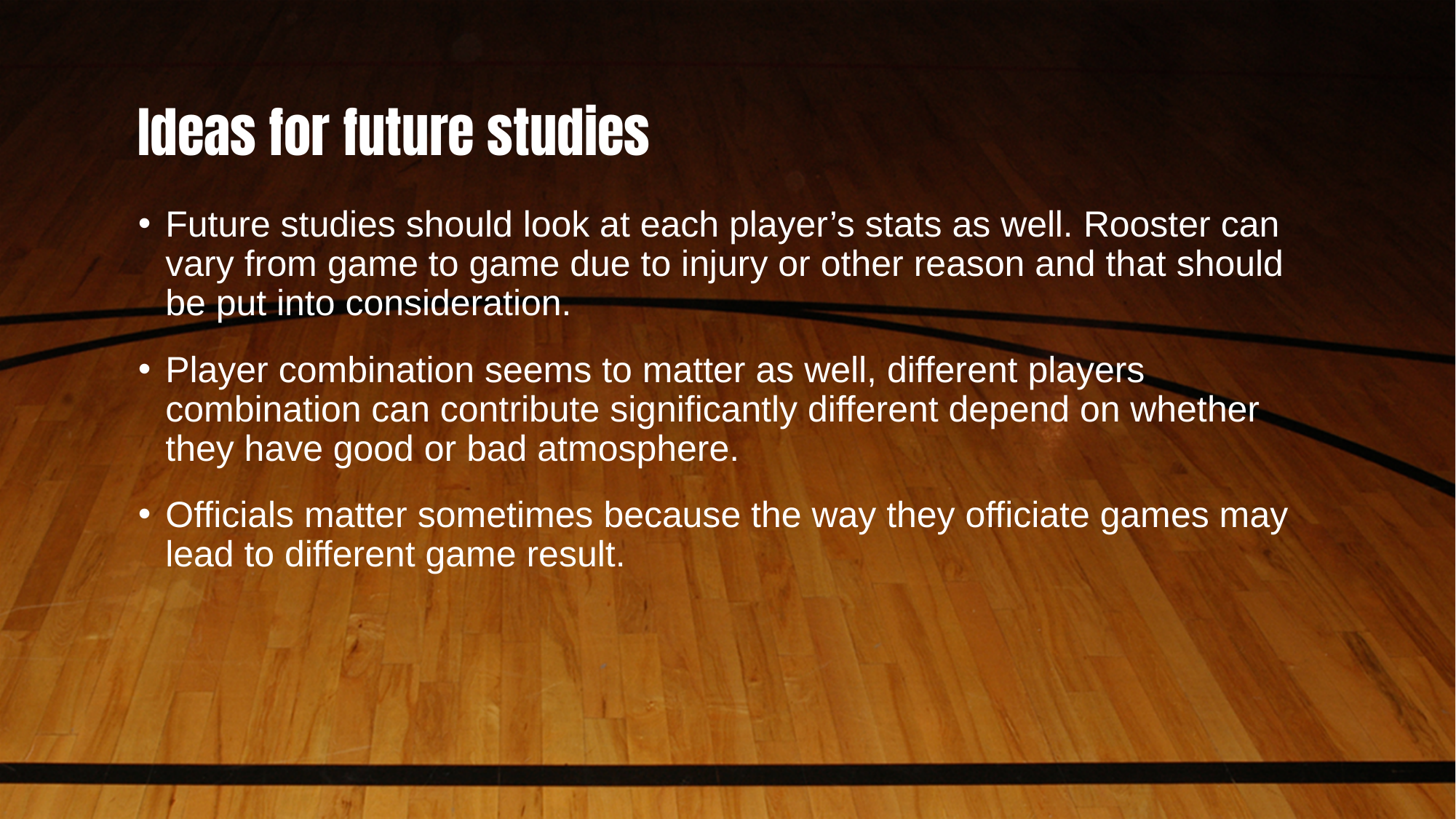

# Ideas for future studies
Future studies should look at each player’s stats as well. Rooster can vary from game to game due to injury or other reason and that should be put into consideration.
Player combination seems to matter as well, different players combination can contribute significantly different depend on whether they have good or bad atmosphere.
Officials matter sometimes because the way they officiate games may lead to different game result.